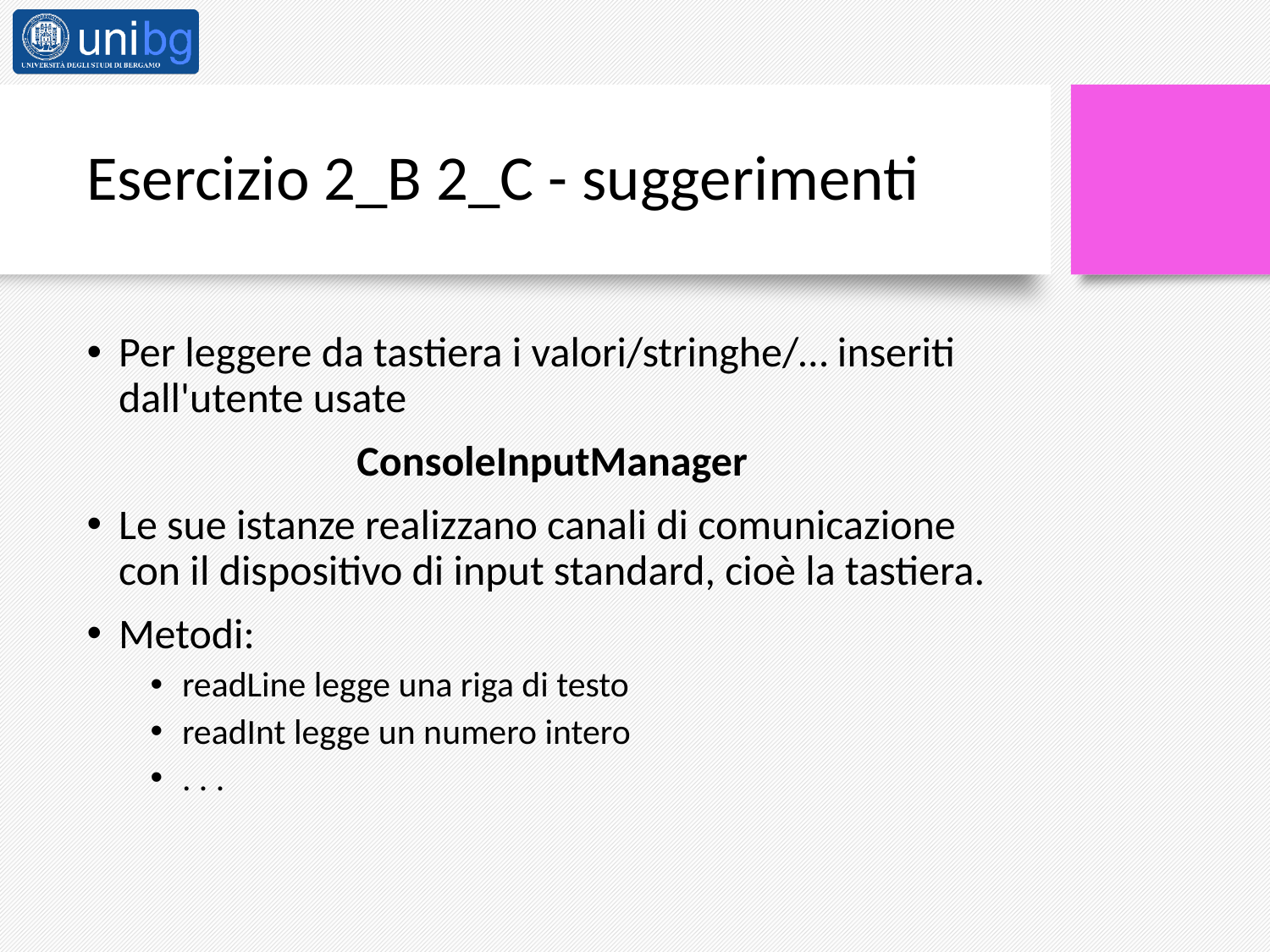

# Esercizio 2_B 2_C - suggerimenti
Per leggere da tastiera i valori/stringhe/… inseriti dall'utente usate
ConsoleInputManager
Le sue istanze realizzano canali di comunicazione con il dispositivo di input standard, cioè la tastiera.
Metodi:
readLine legge una riga di testo
readInt legge un numero intero
. . .